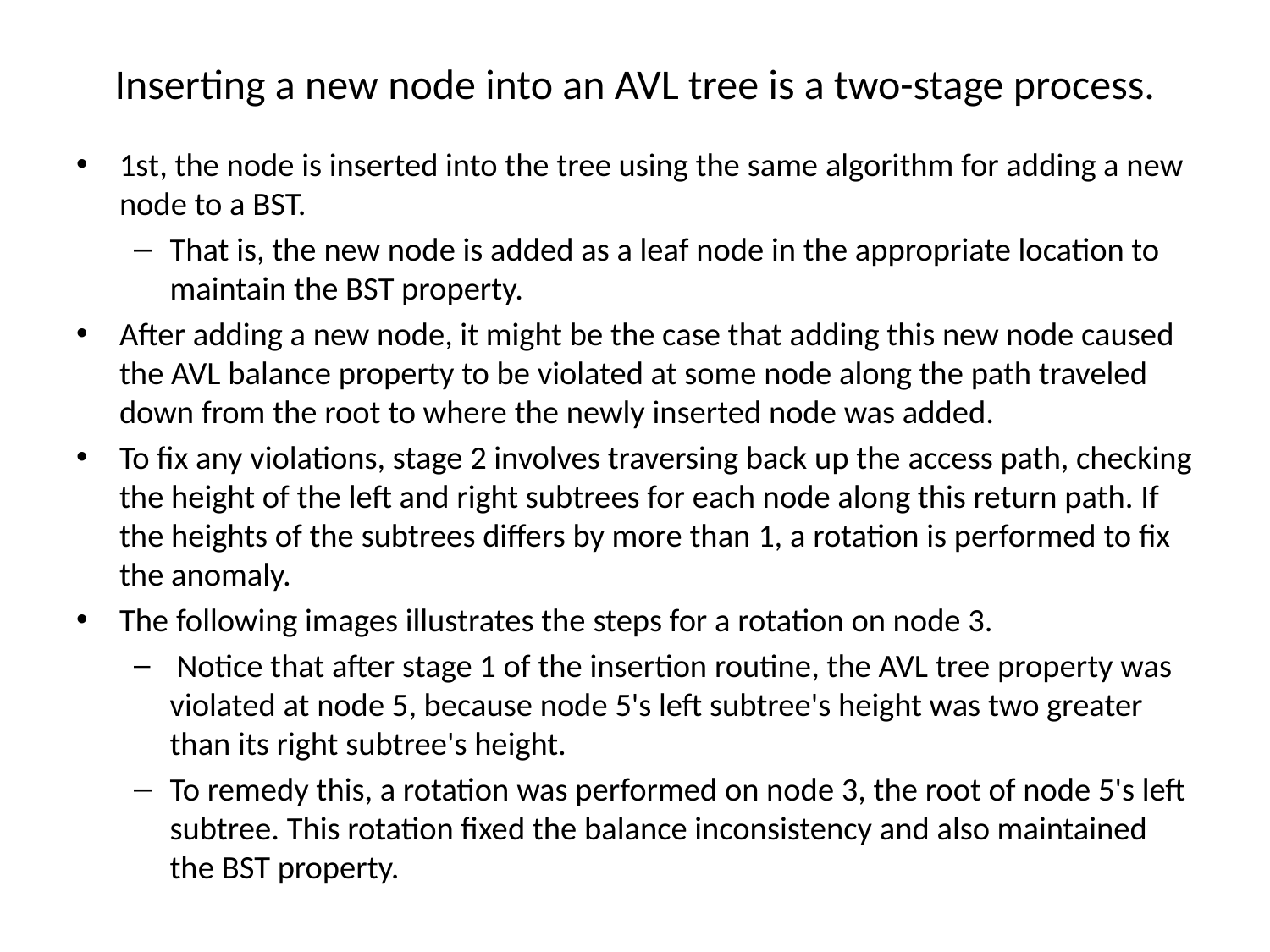

# Inserting a new node into an AVL tree is a two-stage process.
1st, the node is inserted into the tree using the same algorithm for adding a new node to a BST.
That is, the new node is added as a leaf node in the appropriate location to maintain the BST property.
After adding a new node, it might be the case that adding this new node caused the AVL balance property to be violated at some node along the path traveled down from the root to where the newly inserted node was added.
To fix any violations, stage 2 involves traversing back up the access path, checking the height of the left and right subtrees for each node along this return path. If the heights of the subtrees differs by more than 1, a rotation is performed to fix the anomaly.
The following images illustrates the steps for a rotation on node 3.
 Notice that after stage 1 of the insertion routine, the AVL tree property was violated at node 5, because node 5's left subtree's height was two greater than its right subtree's height.
To remedy this, a rotation was performed on node 3, the root of node 5's left subtree. This rotation fixed the balance inconsistency and also maintained the BST property.